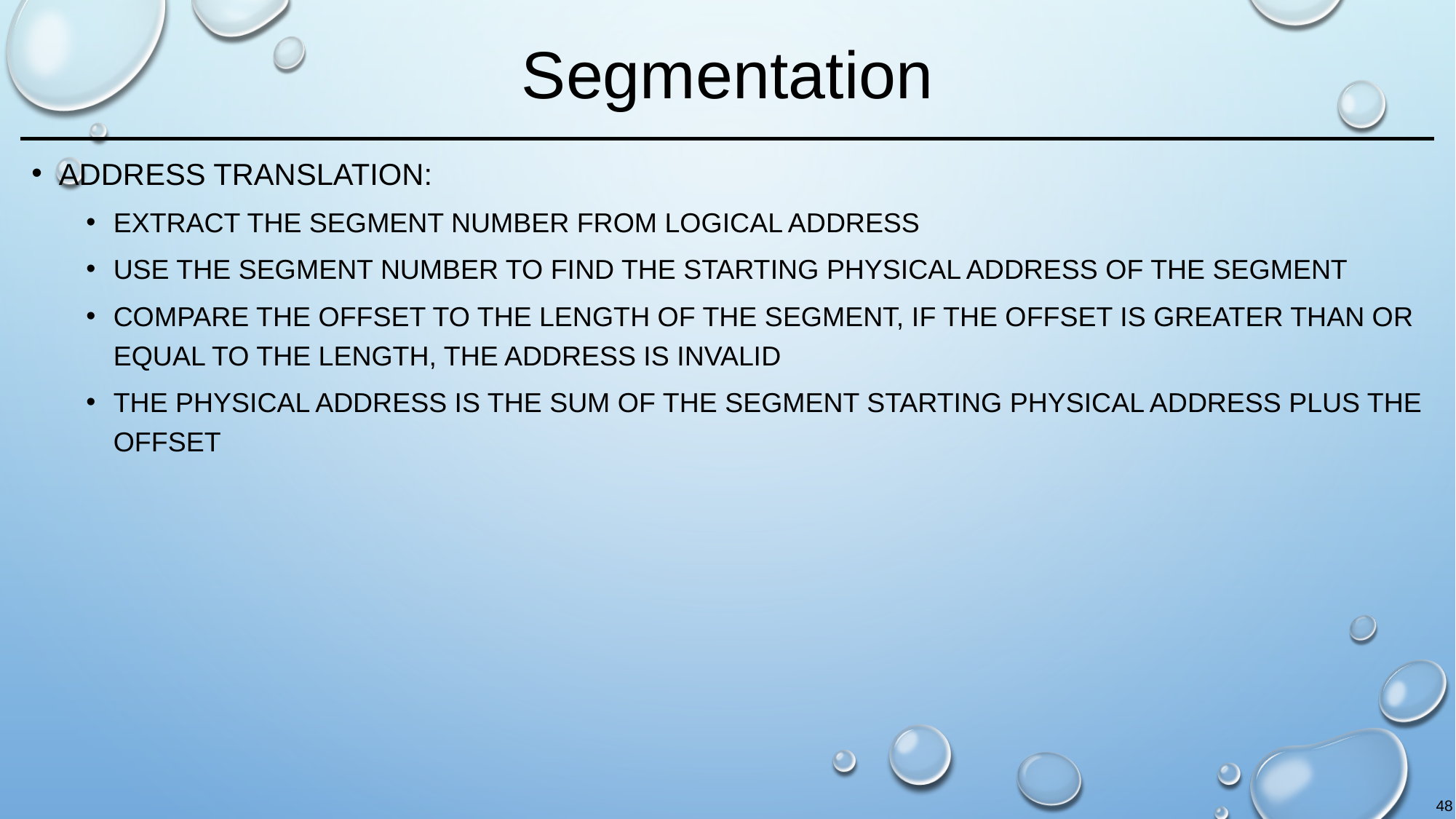

# Segmentation
Address translation:
Extract the segment number from logical address
Use the segment number to find the starting physical address of the segment
Compare the offset to the length of the segment, if the offset is greater than or equal to the length, the address is invalid
The physical address is the sum of the segment starting physical address plus the offset
48